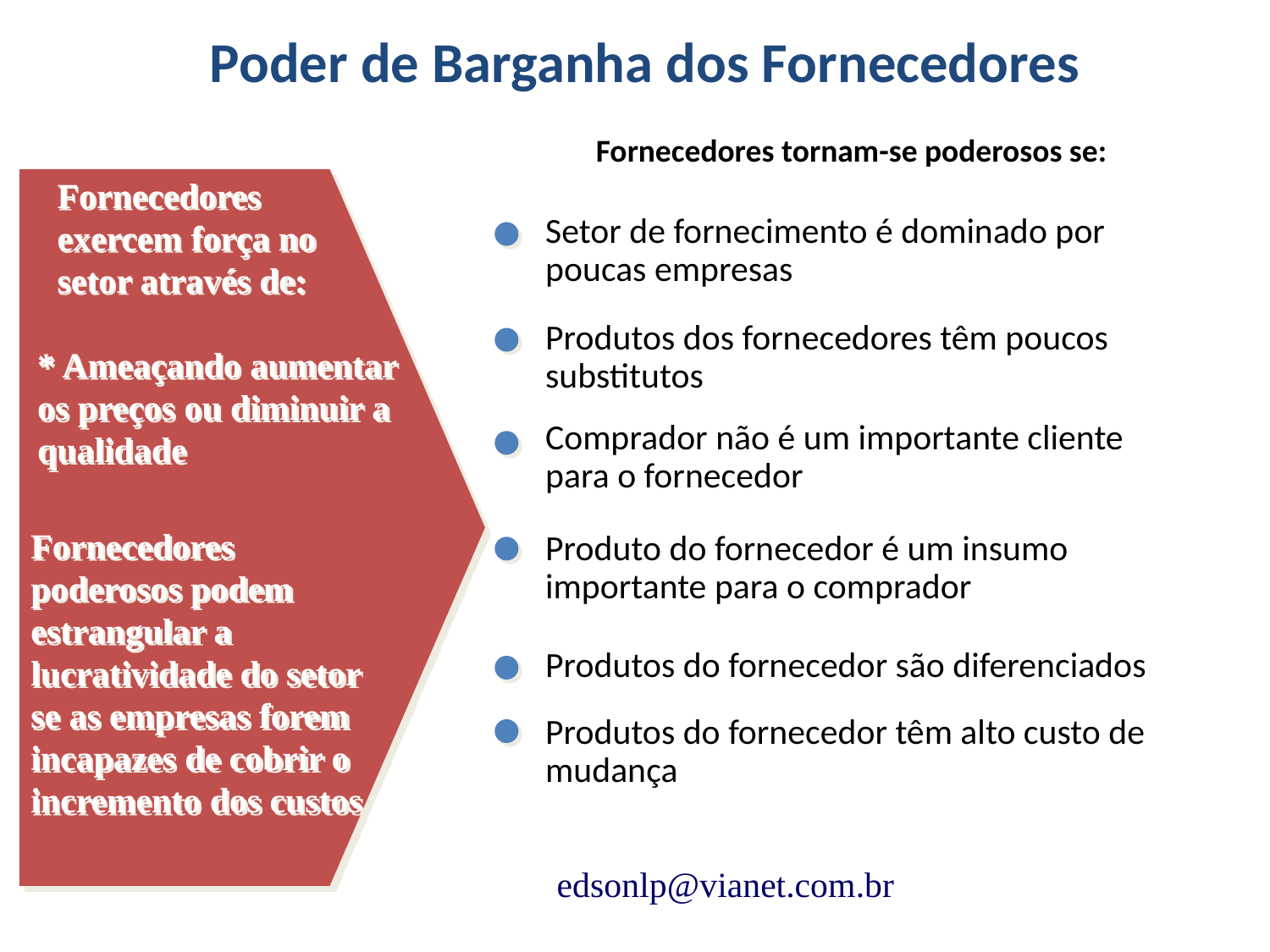

Poder de Barganha dos Fornecedores
Fornecedores tornam-se poderosos se:
Fornecedores exercem força no setor através de:

Setor de fornecimento é dominado por poucas empresas

Produtos dos fornecedores têm poucos substitutos

* Ameaçando aumentar os preços ou diminuir a qualidade
Comprador não é um importante cliente para o fornecedor

Fornecedores poderosos podem estrangular a lucratividade do setor se as empresas forem incapazes de cobrir o incremento dos custos
Produto do fornecedor é um insumo importante para o comprador

Produtos do fornecedor são diferenciados

Produtos do fornecedor têm alto custo de mudança

edsonlp@vianet.com.br